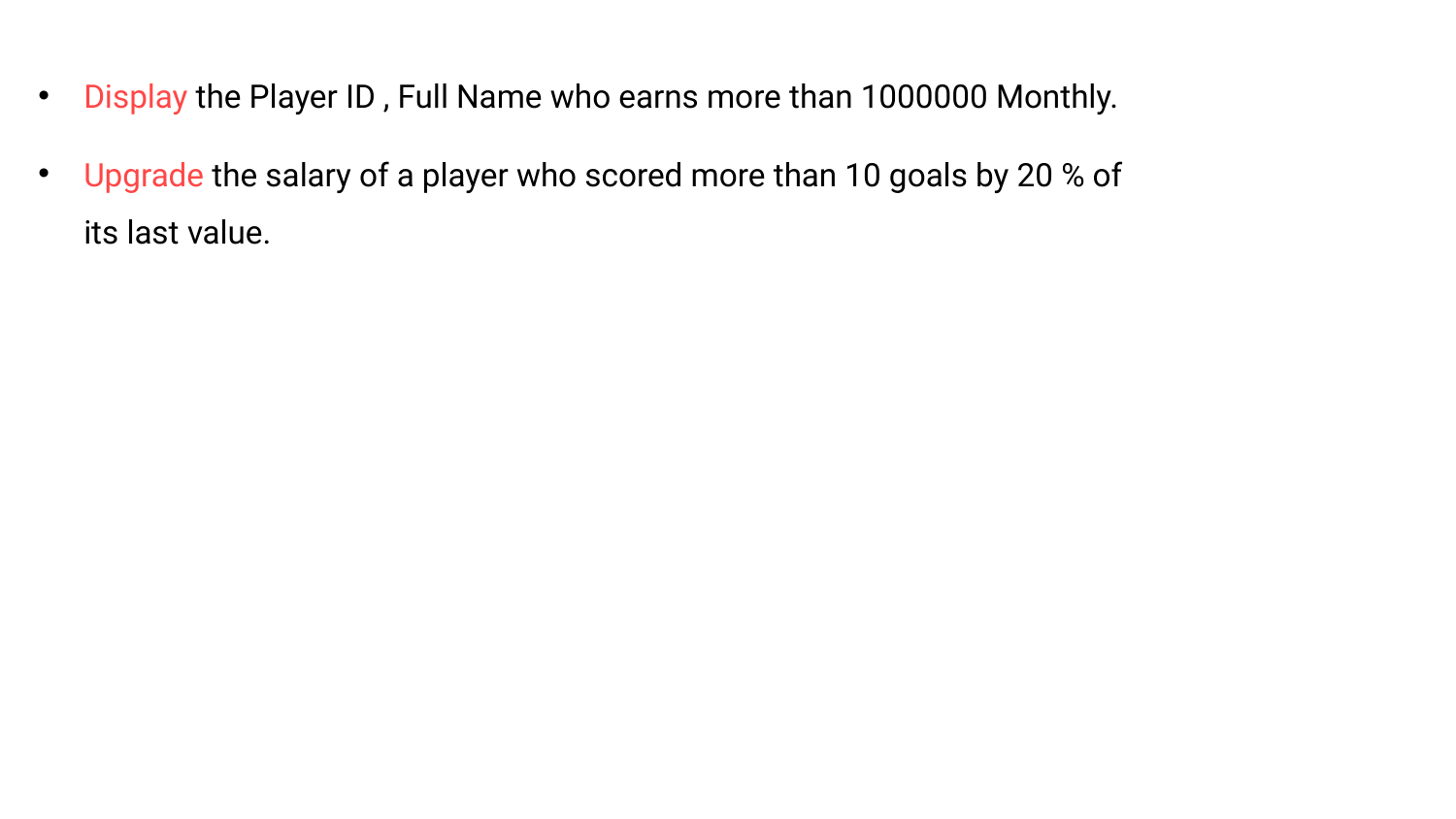

Display the Player ID , Full Name who earns more than 1000000 Monthly.
Upgrade the salary of a player who scored more than 10 goals by 20 % of its last value.